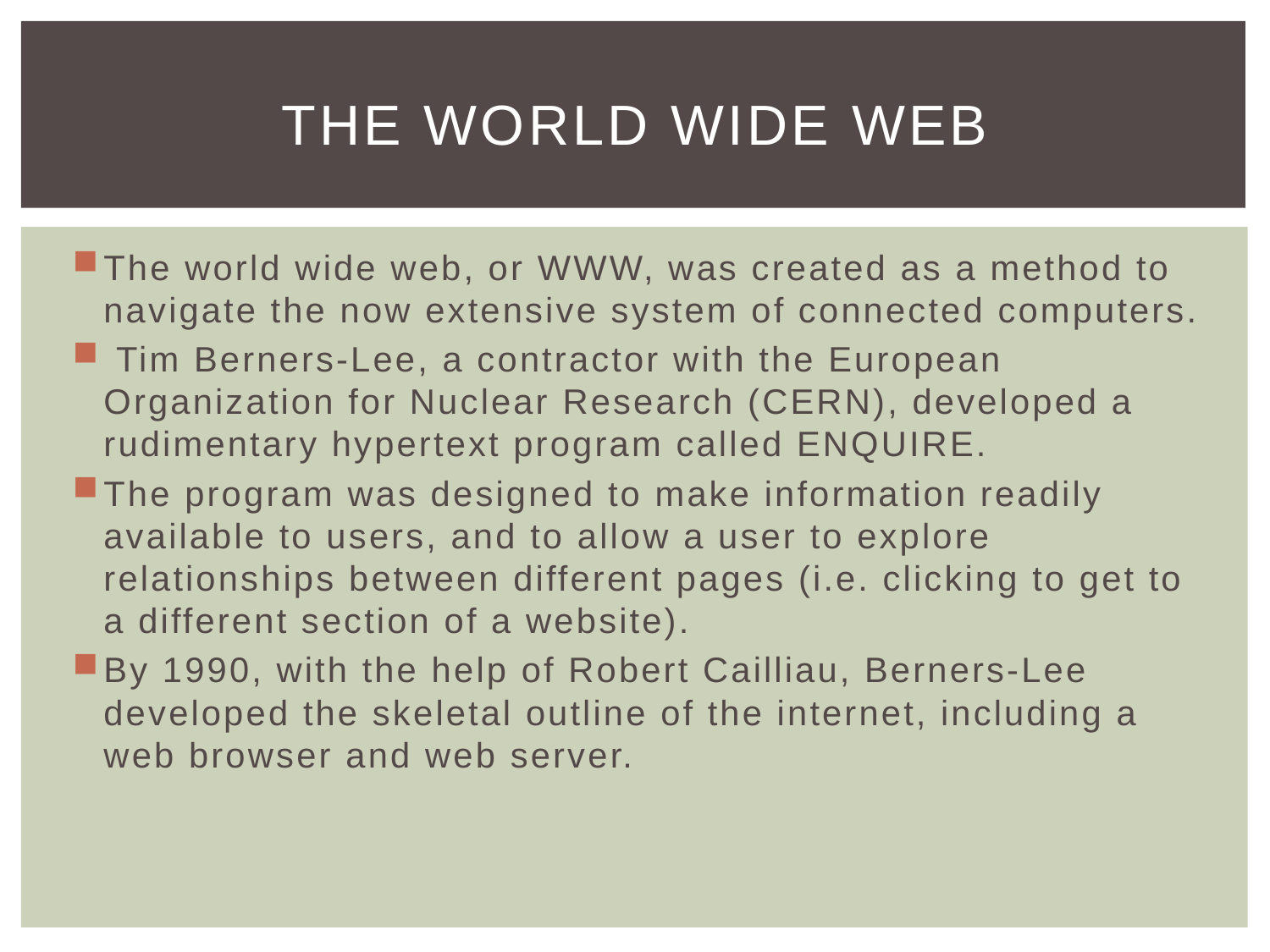

# The World Wide Web
The world wide web, or WWW, was created as a method to navigate the now extensive system of connected computers.
 Tim Berners-Lee, a contractor with the European Organization for Nuclear Research (CERN), developed a rudimentary hypertext program called ENQUIRE.
The program was designed to make information readily available to users, and to allow a user to explore relationships between different pages (i.e. clicking to get to a different section of a website).
By 1990, with the help of Robert Cailliau, Berners-Lee developed the skeletal outline of the internet, including a web browser and web server.